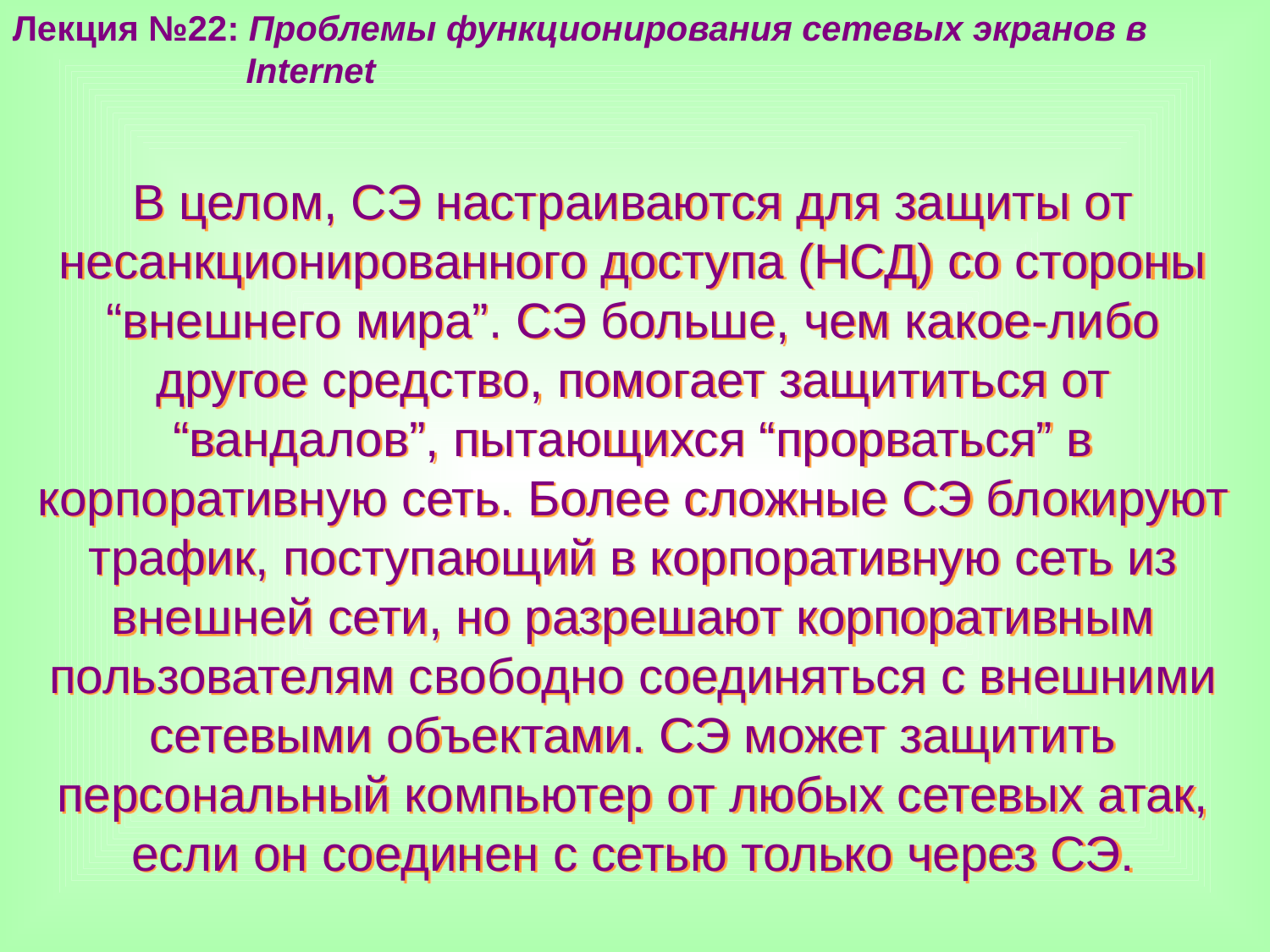

Лекция №22: Проблемы функционирования сетевых экранов в
                        Internet
В целом, СЭ настраиваются для защиты от несанкционированного доступа (НСД) со стороны “внешнего мира”. СЭ больше, чем какое-либо другое средство, помогает защититься от “вандалов”, пытающихся “прорваться” в корпоративную сеть. Более сложные СЭ блокируют трафик, поступающий в корпоративную сеть из внешней сети, но разрешают корпоративным пользователям свободно соединяться с внешними сетевыми объектами. СЭ может защитить персональный компьютер от любых сетевых атак, если он соединен с сетью только через СЭ.